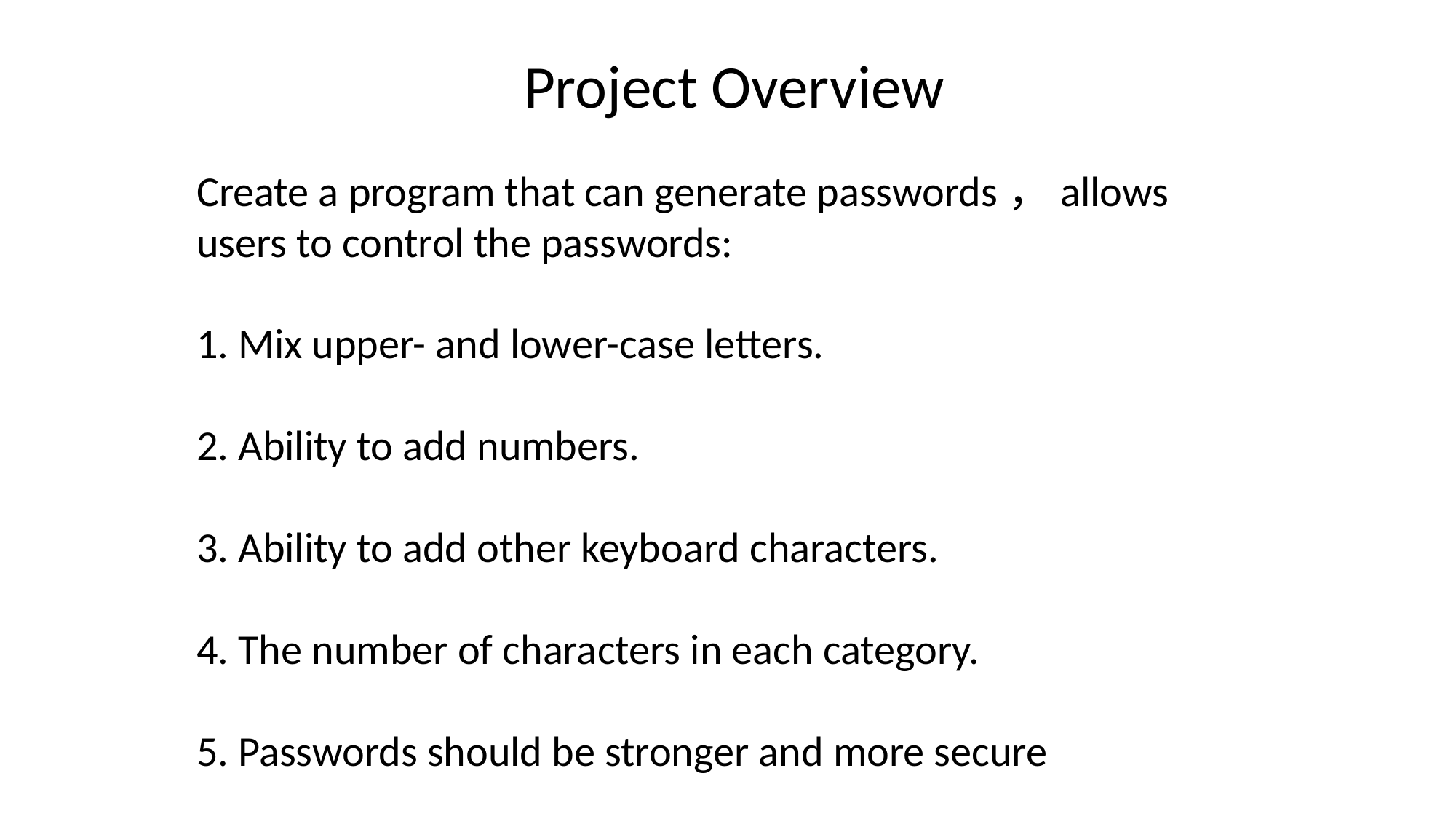

Project Overview

Create a program that can generate passwords，allows users to control the passwords:

1. Mix upper- and lower-case letters.

2. Ability to add numbers.

3. Ability to add other keyboard characters.

4. The number of characters in each category.

5. Passwords should be stronger and more secure